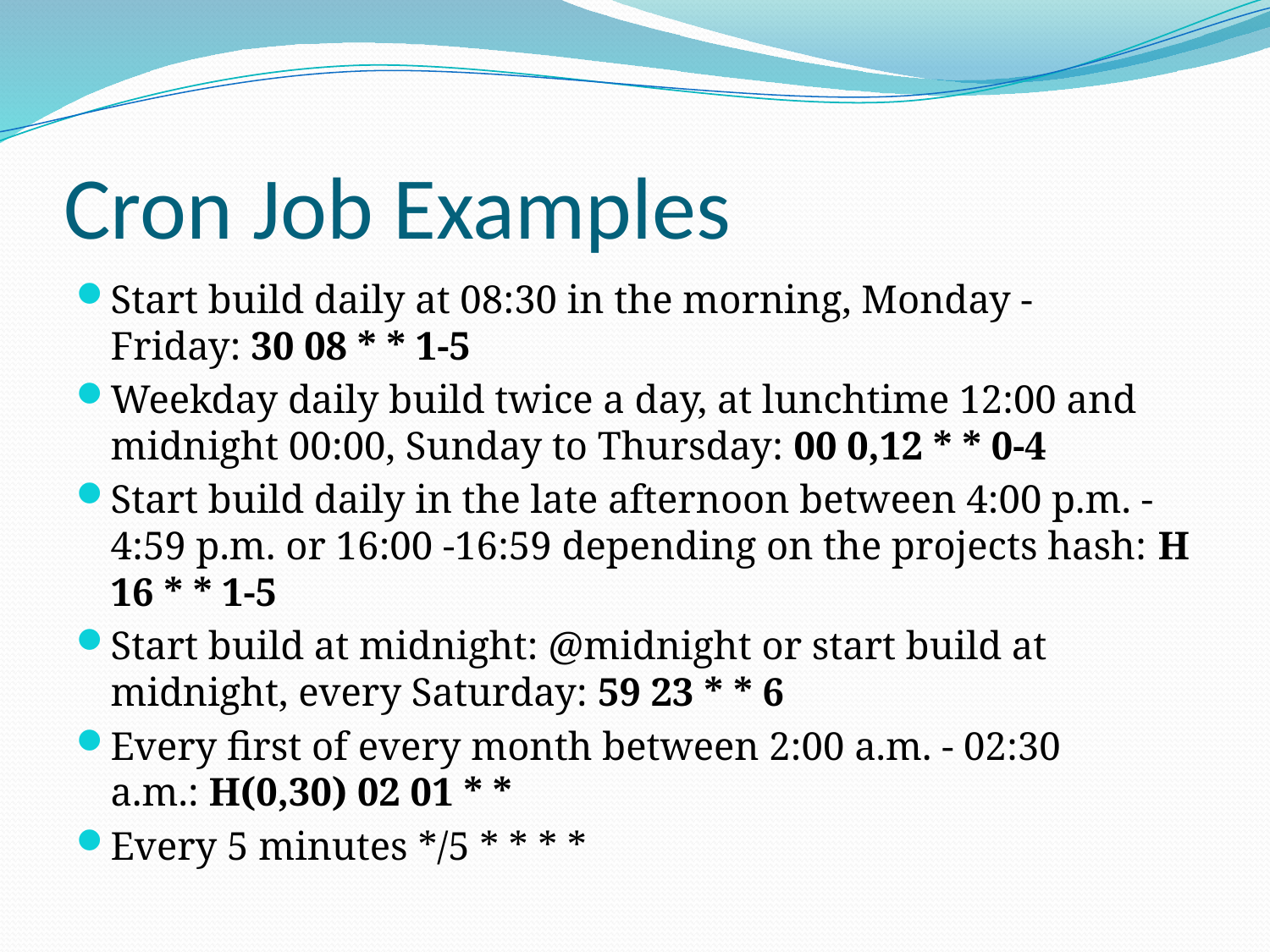

# Cron Job Examples
Start build daily at 08:30 in the morning, Monday - Friday: 30 08 * * 1-5
Weekday daily build twice a day, at lunchtime 12:00 and midnight 00:00, Sunday to Thursday: 00 0,12 * * 0-4
Start build daily in the late afternoon between 4:00 p.m. - 4:59 p.m. or 16:00 -16:59 depending on the projects hash: H 16 * * 1-5
Start build at midnight: @midnight or start build at midnight, every Saturday: 59 23 * * 6
Every first of every month between 2:00 a.m. - 02:30 a.m.: H(0,30) 02 01 * *
Every 5 minutes */5 * * * *